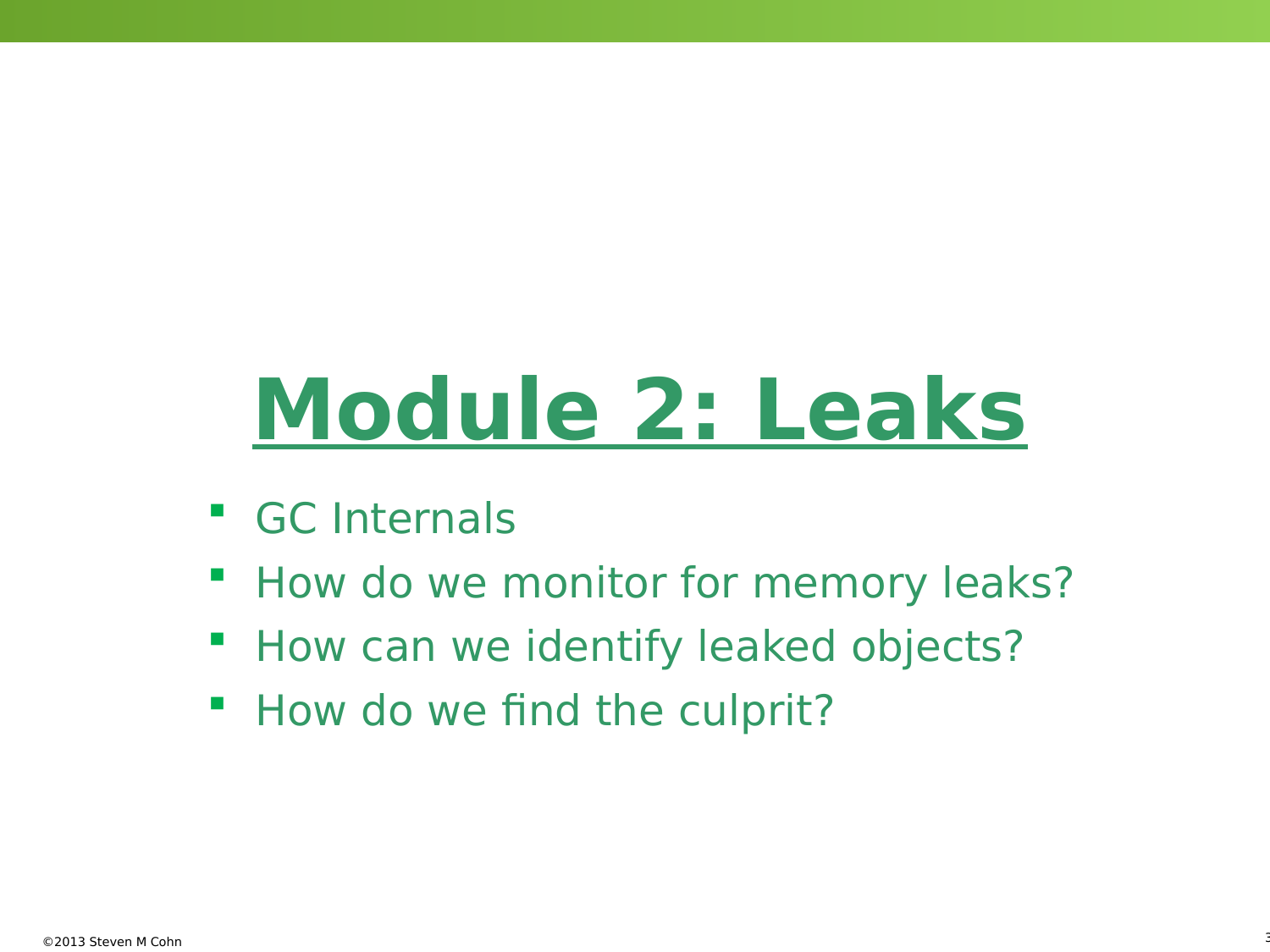

Module 2: Leaks
GC Internals
How do we monitor for memory leaks?
How can we identify leaked objects?
How do we find the culprit?